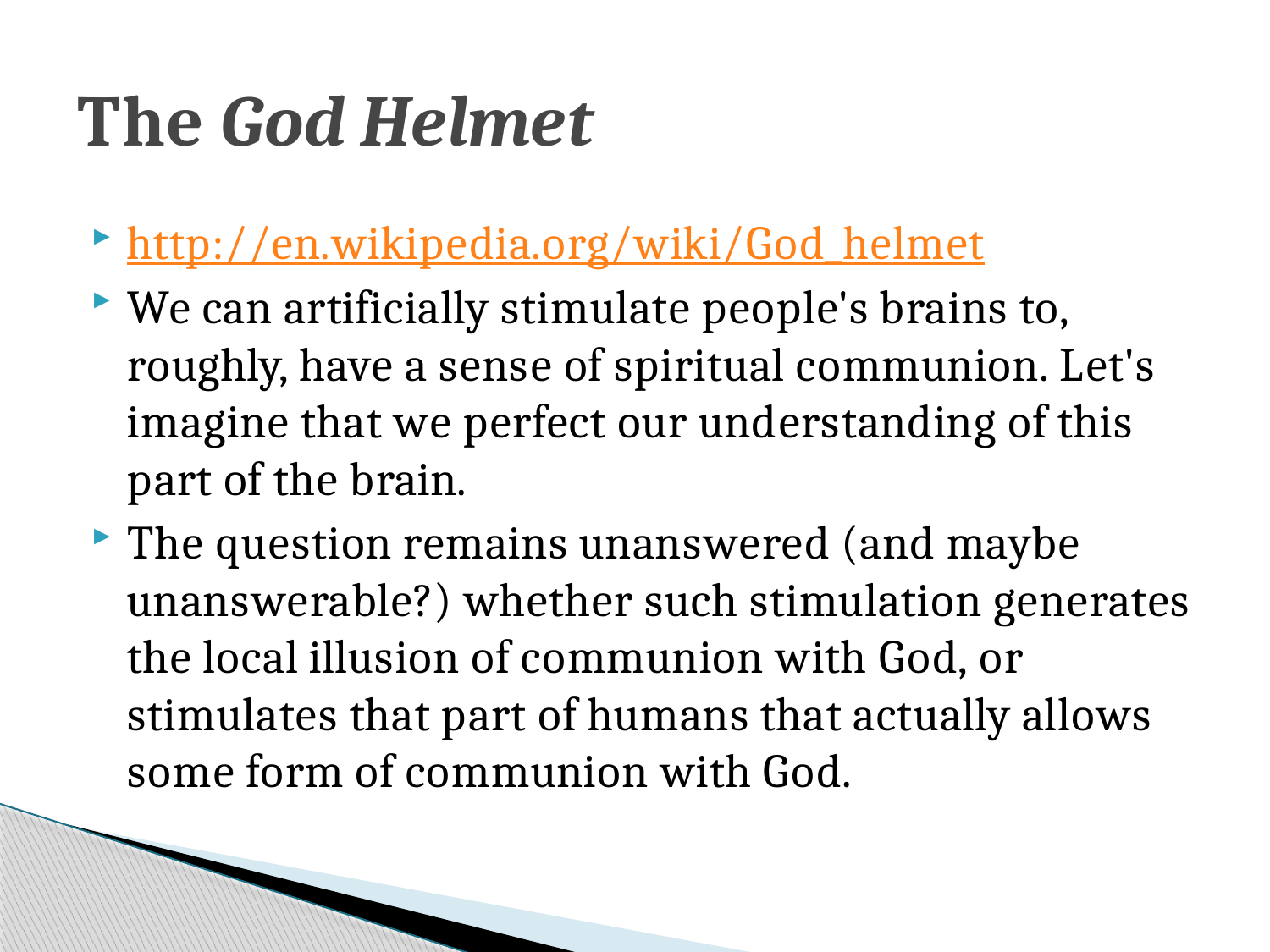

# The God Helmet
http://en.wikipedia.org/wiki/God_helmet
We can artificially stimulate people's brains to, roughly, have a sense of spiritual communion. Let's imagine that we perfect our understanding of this part of the brain.
The question remains unanswered (and maybe unanswerable?) whether such stimulation generates the local illusion of communion with God, or stimulates that part of humans that actually allows some form of communion with God.